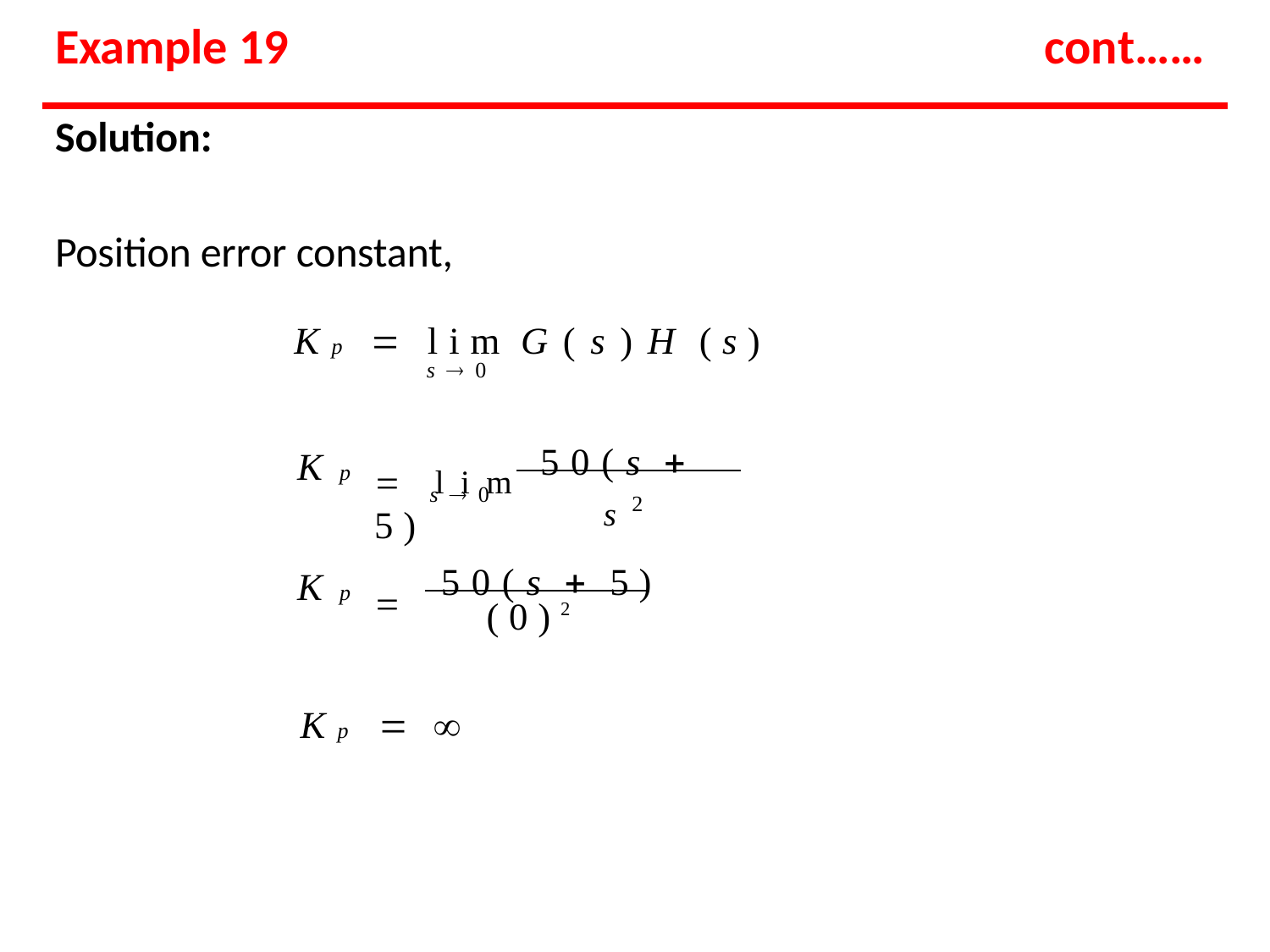

# Example 19
cont……

Solution:

Position error constant,

Kp = lim G(s)H (s)
s →0
= lim 50(s + 5)
Kp
s2

s →0
= 50(s + 5)
Kp
(0)2

Kp = ∞